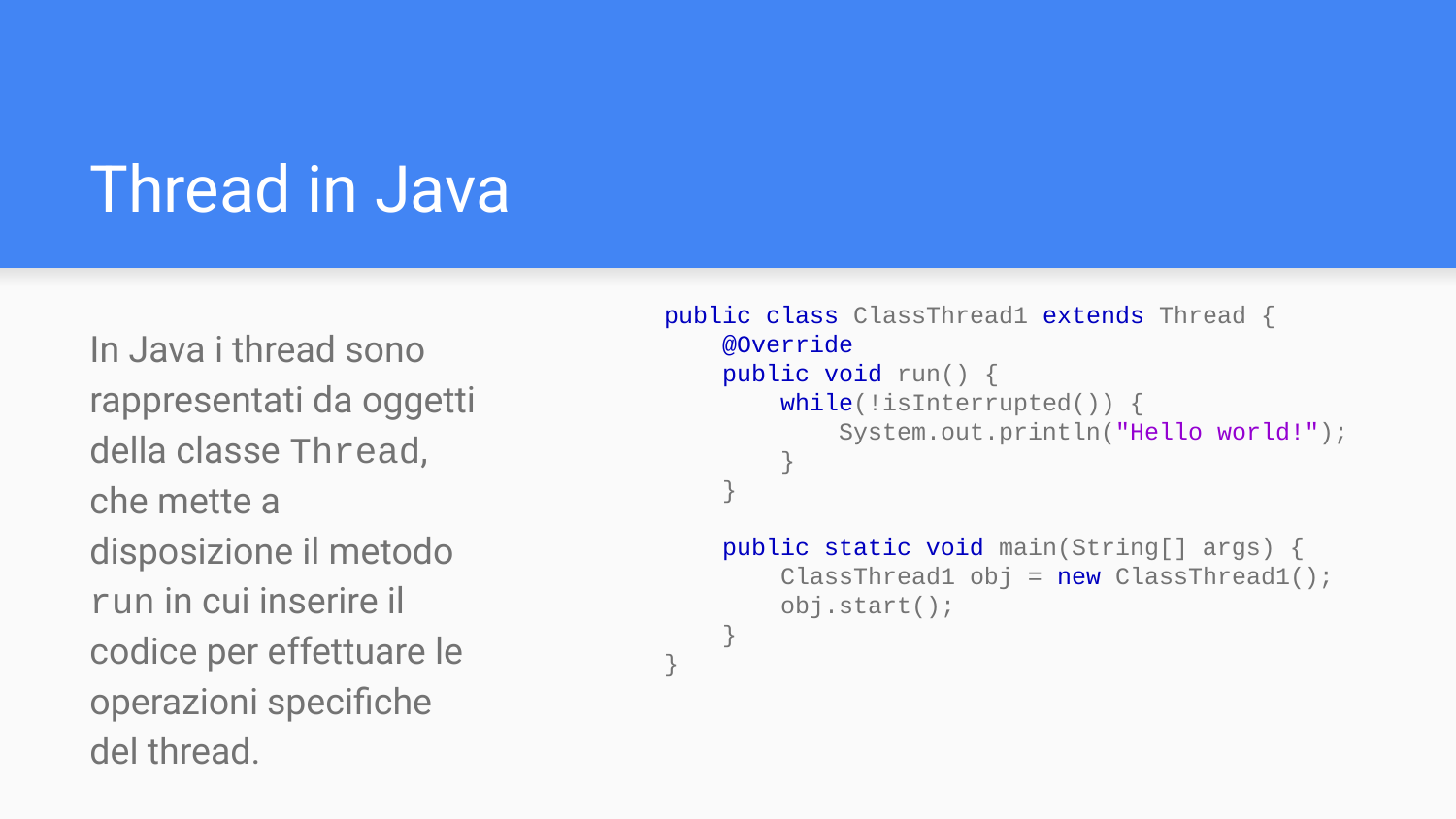

# Thread in Java
public class ClassThread1 extends Thread {
    @Override
    public void run() {
        while(!isInterrupted()) {
            System.out.println("Hello world!");
        }
    }

    public static void main(String[] args) {
        ClassThread1 obj = new ClassThread1();
        obj.start();
    }
}
In Java i thread sono rappresentati da oggetti della classe Thread, che mette a disposizione il metodo run in cui inserire il codice per effettuare le operazioni specifiche del thread.